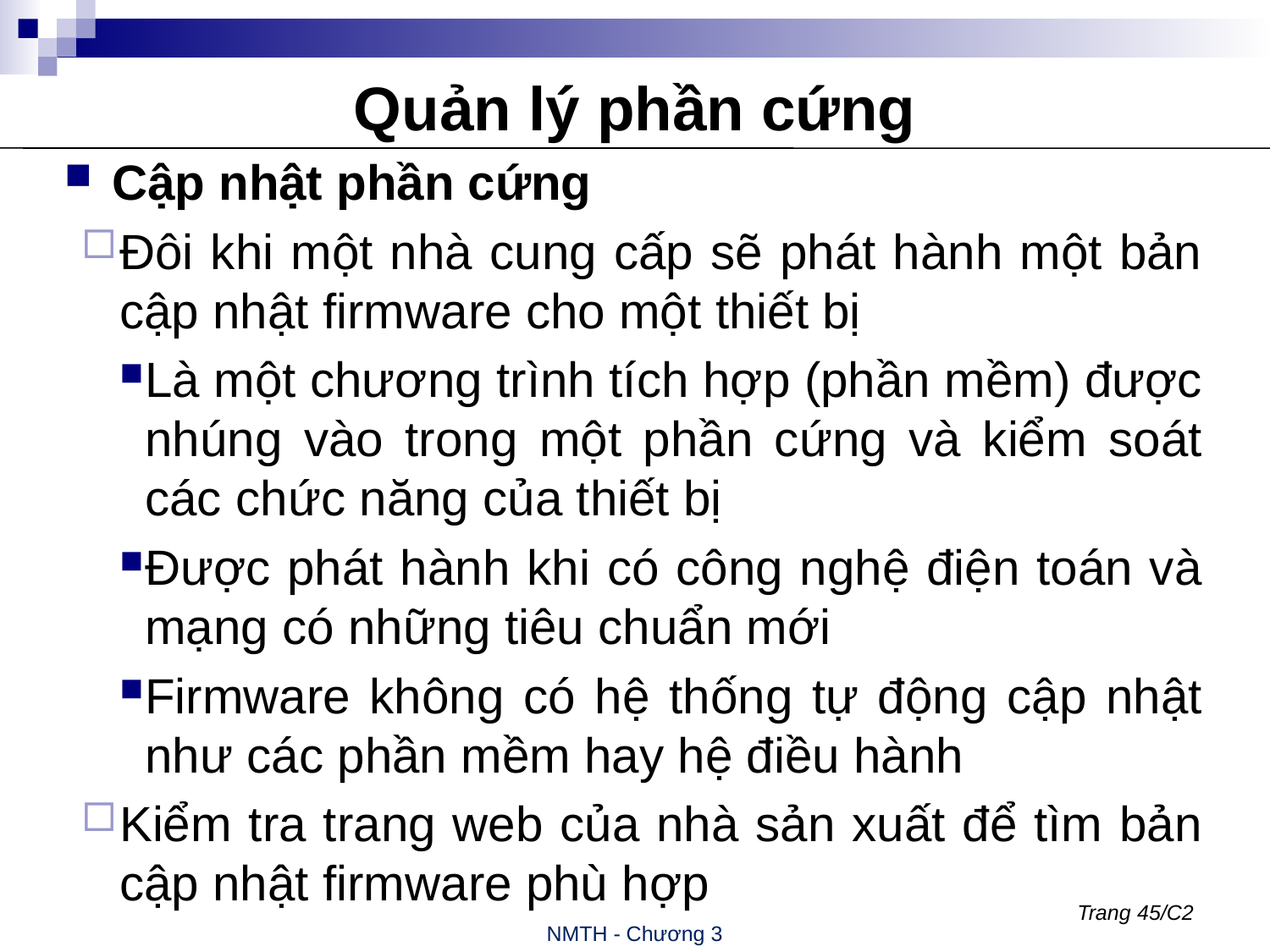

# Quản lý phần cứng
Cập nhật phần cứng
Đôi khi một nhà cung cấp sẽ phát hành một bản cập nhật firmware cho một thiết bị
Là một chương trình tích hợp (phần mềm) được nhúng vào trong một phần cứng và kiểm soát các chức năng của thiết bị
Được phát hành khi có công nghệ điện toán và mạng có những tiêu chuẩn mới
Firmware không có hệ thống tự động cập nhật như các phần mềm hay hệ điều hành
Kiểm tra trang web của nhà sản xuất để tìm bản cập nhật firmware phù hợp
Trang 45/C2
NMTH - Chương 3